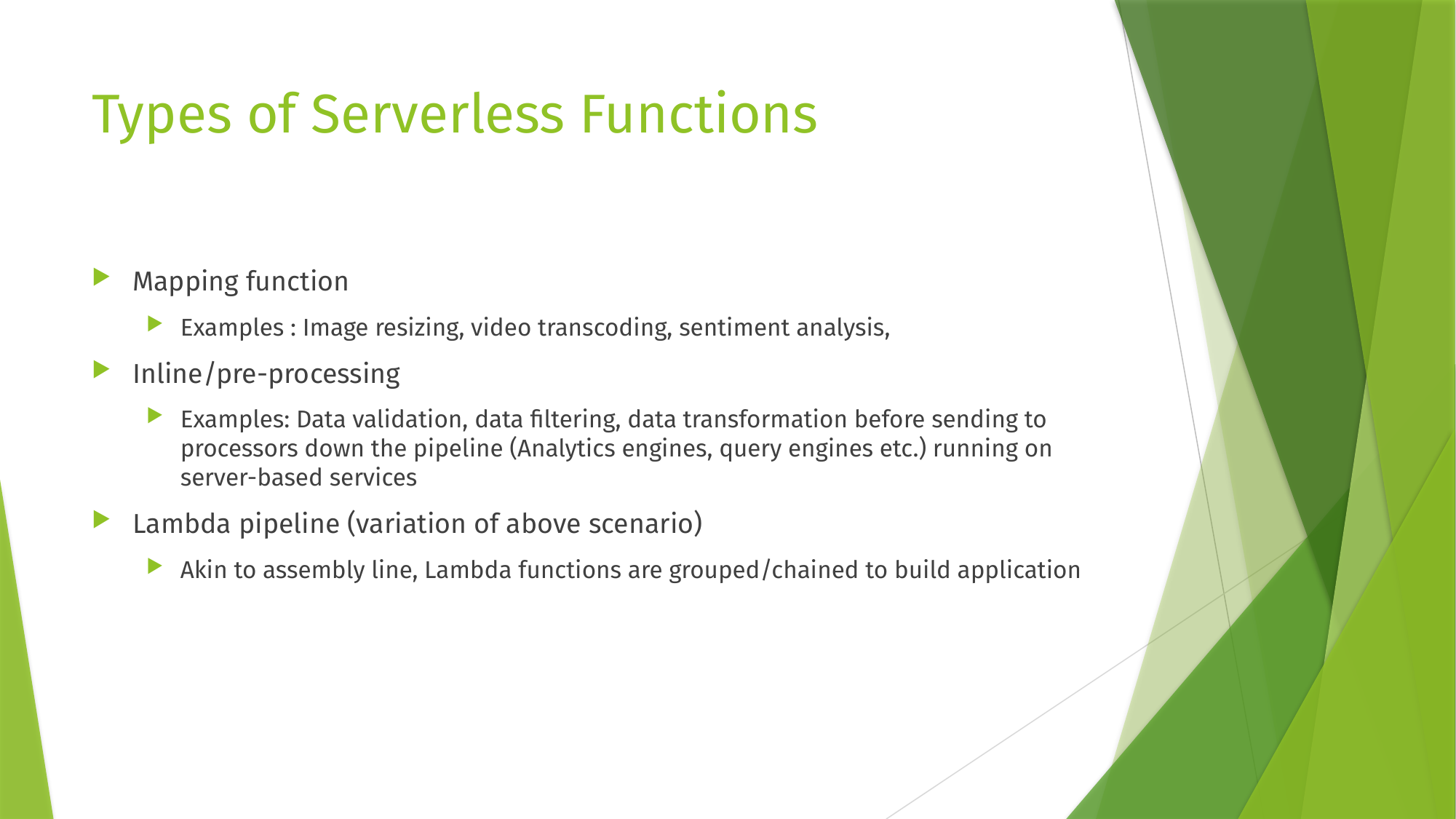

# Types of Serverless Functions
Mapping function
Examples : Image resizing, video transcoding, sentiment analysis,
Inline/pre-processing
Examples: Data validation, data filtering, data transformation before sending to processors down the pipeline (Analytics engines, query engines etc.) running on server-based services
Lambda pipeline (variation of above scenario)
Akin to assembly line, Lambda functions are grouped/chained to build application